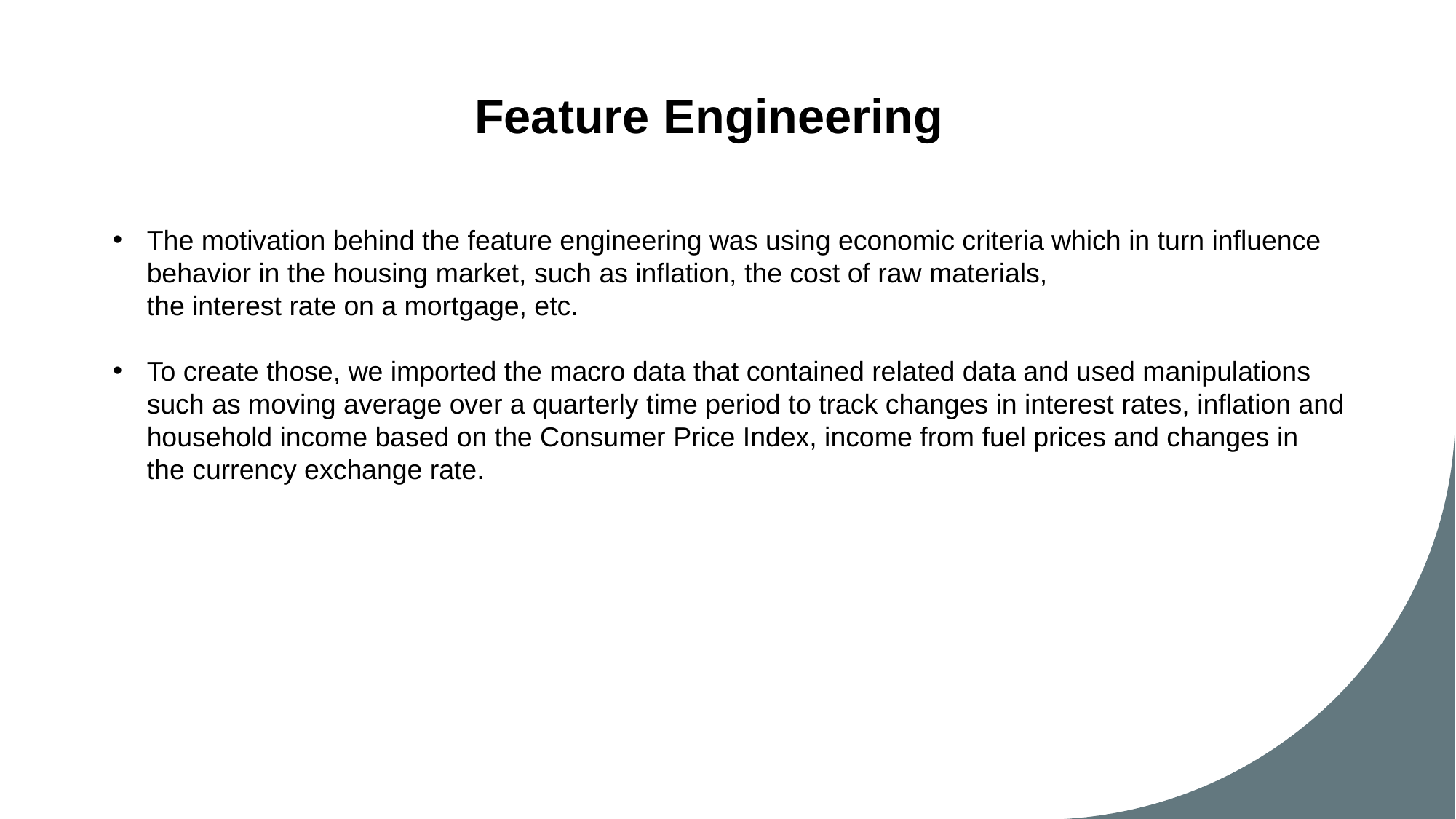

# Feature Engineering
The motivation behind the feature engineering was using economic criteria which in turn influence
behavior in the housing market, such as inflation, the cost of raw materials,
the interest rate on a mortgage, etc.

To create those, we imported the macro data that contained related data and used manipulations
such as moving average over a quarterly time period to track changes in interest rates, inflation and
household income based on the Consumer Price Index, income from fuel prices and changes in
the currency exchange rate.